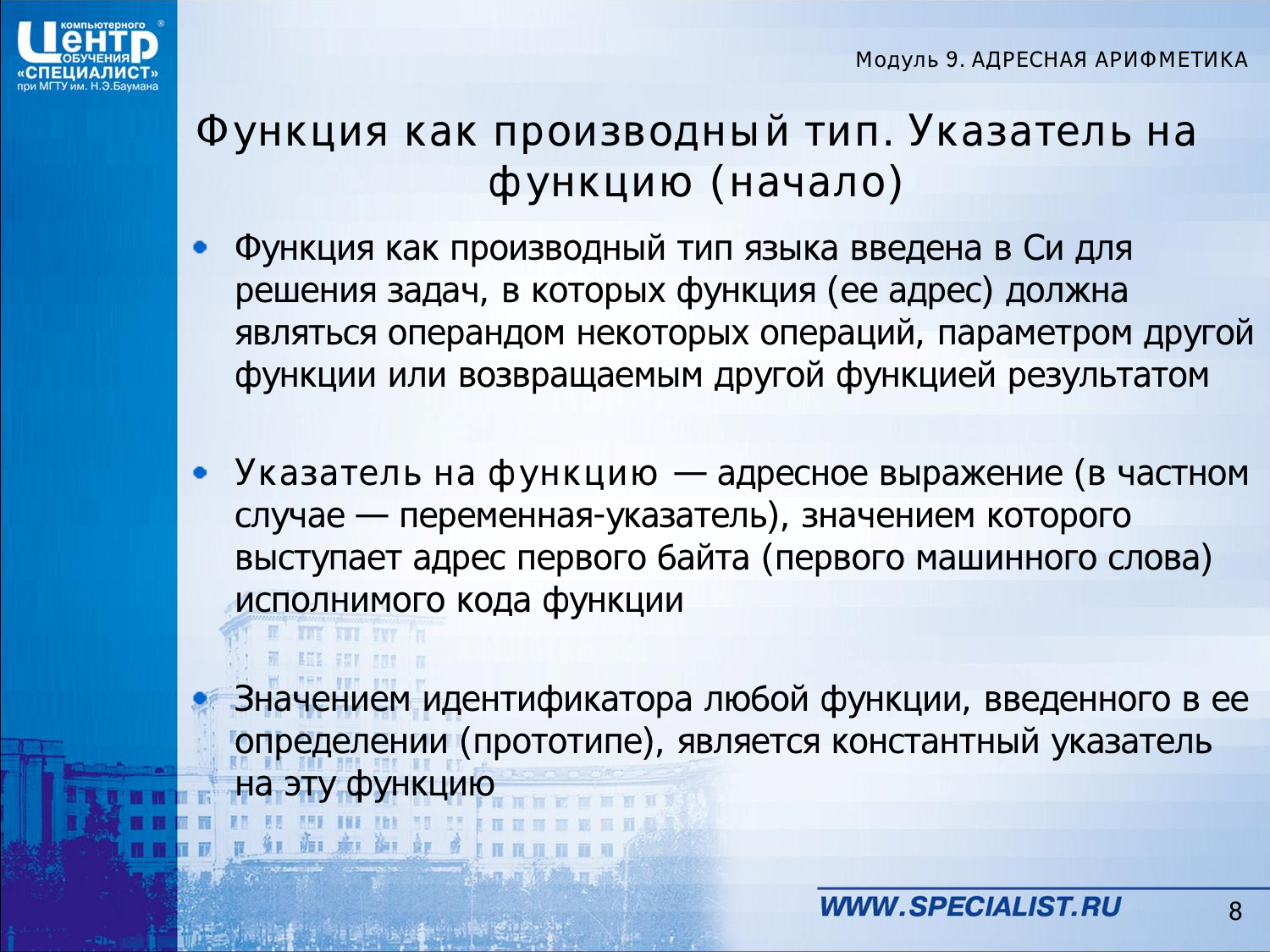

Модуль 9. АДРЕСНАЯ АРИФМЕТИКА
# Функция как производный тип. Указатель на функцию (начало)
Функция как производный тип языка введена в Си для решения задач, в которых функция (ее адрес) должна являться операндом некоторых операций, параметром другой функции или возвращаемым другой функцией результатом

Указатель на функцию — адресное выражение (в частном случае — переменная-указатель), значением которого выступает адрес первого байта (первого машинного слова) исполнимого кода функции

Значением идентификатора любой функции, введенного в ее определении (прототипе), является константный указатель на эту функцию
8